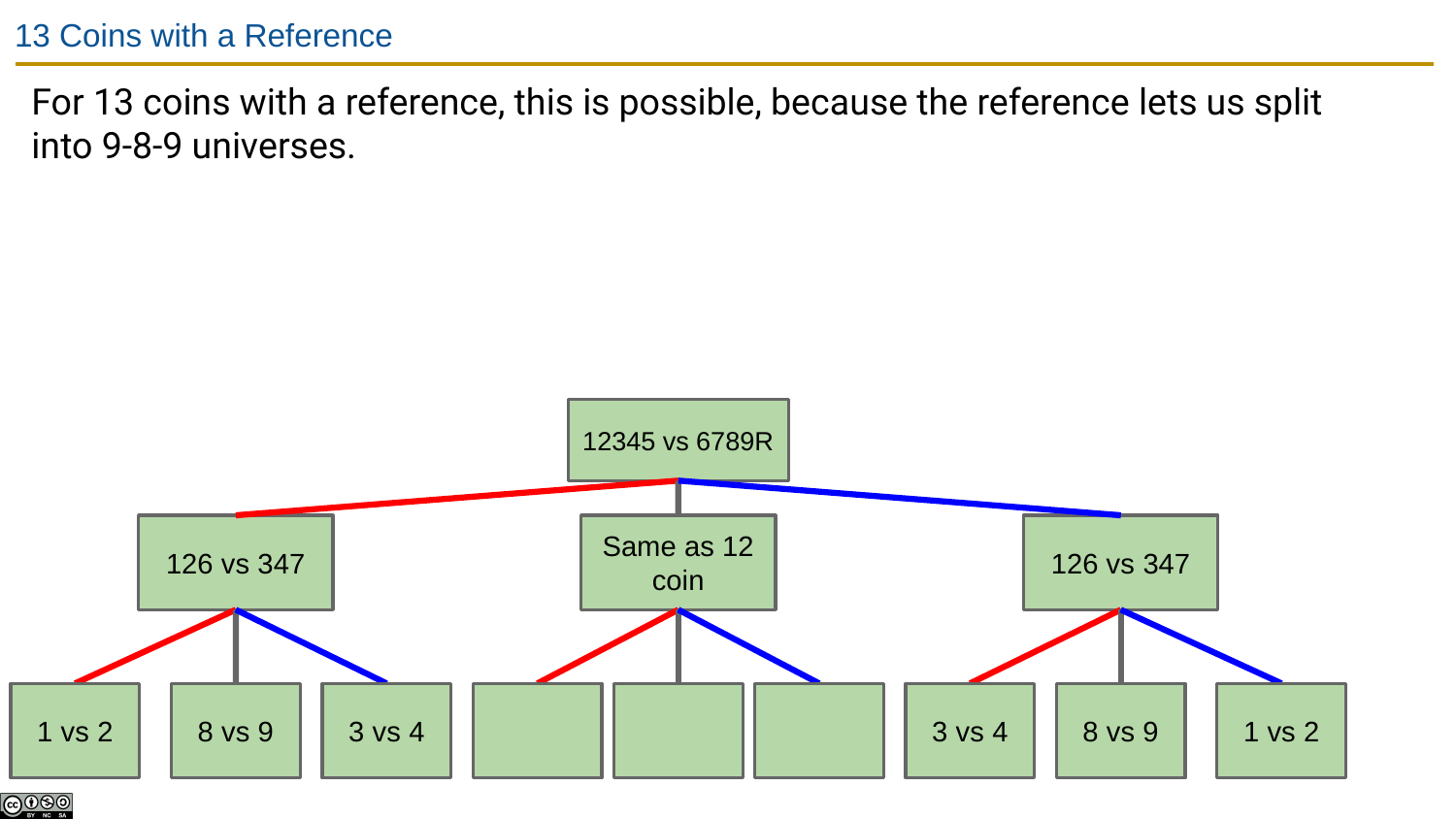

# 13 Coins with a Reference
For 13 coins with a reference, this is possible, because the reference lets us split into 9-8-9 universes.
12345 vs 6789R
126 vs 347
Same as 12 coin
126 vs 347
1 vs 2
8 vs 9
3 vs 4

3 vs 4
8 vs 9
1 vs 2